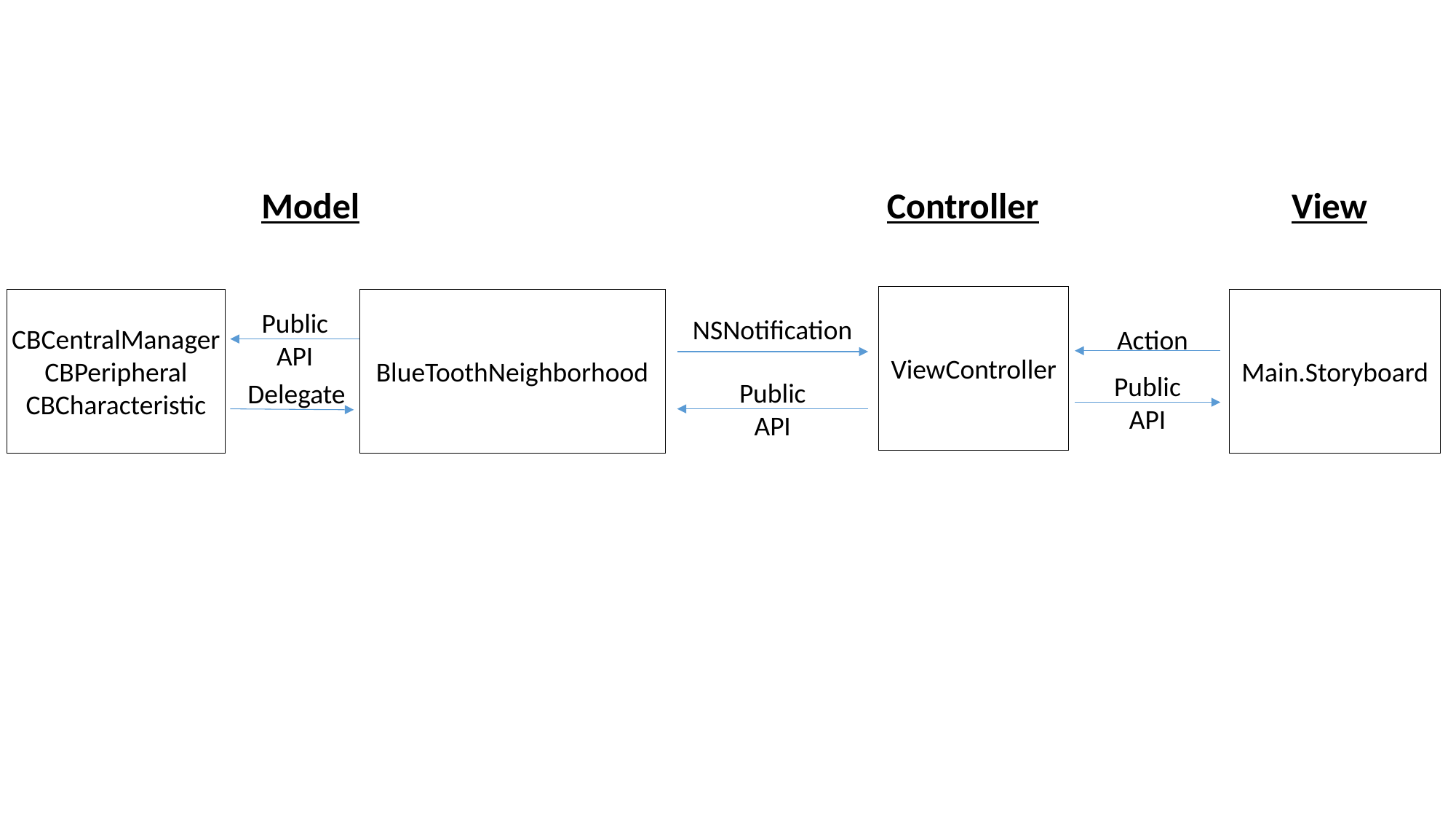

Model
Controller
View
ViewController
CBCentralManager
CBPeripheral
CBCharacteristic
BlueToothNeighborhood
Main.Storyboard
Public
API
NSNotification
Action
Public
API
Public
API
Delegate